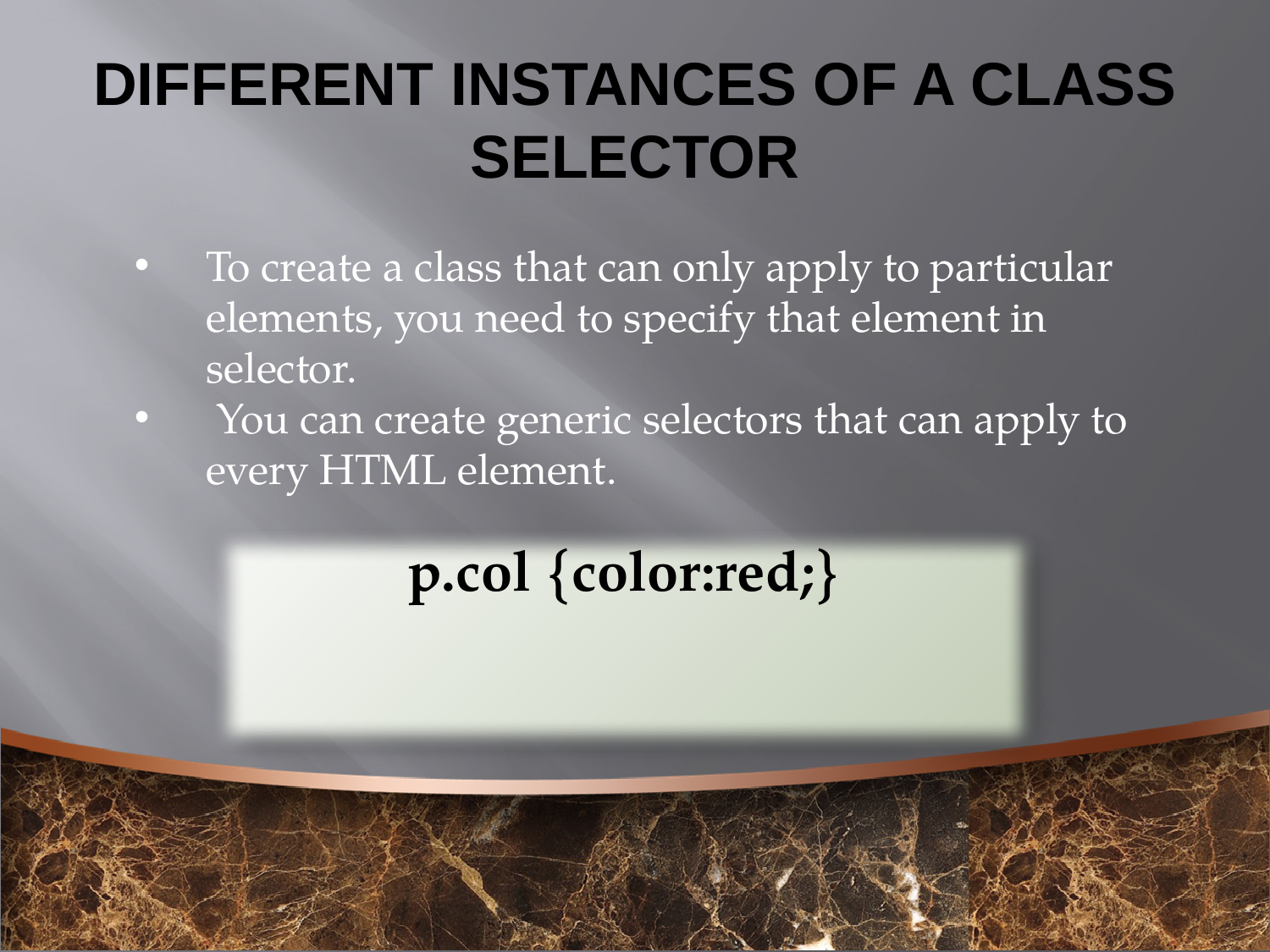

# DIFFERENT INSTANCES OF A CLASS SELECTOR
To create a class that can only apply to particular elements, you need to specify that element in selector.
 You can create generic selectors that can apply to every HTML element.
p.col {color:red;}